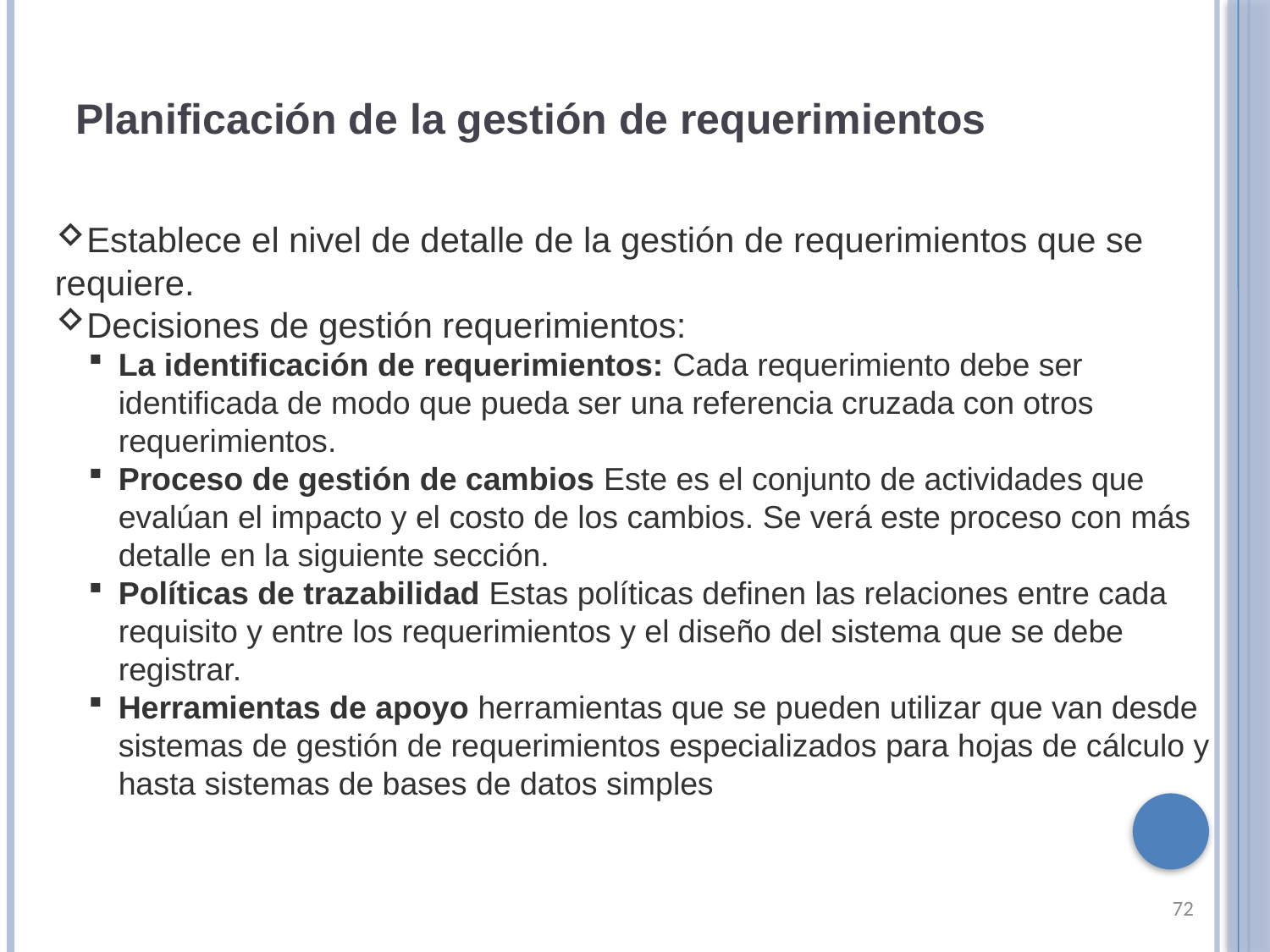

Planificación de la gestión de requerimientos
Establece el nivel de detalle de la gestión de requerimientos que se requiere.
Decisiones de gestión requerimientos:
La identificación de requerimientos: Cada requerimiento debe ser identificada de modo que pueda ser una referencia cruzada con otros requerimientos.
Proceso de gestión de cambios Este es el conjunto de actividades que evalúan el impacto y el costo de los cambios. Se verá este proceso con más detalle en la siguiente sección.
Políticas de trazabilidad Estas políticas definen las relaciones entre cada requisito y entre los requerimientos y el diseño del sistema que se debe registrar.
Herramientas de apoyo herramientas que se pueden utilizar que van desde sistemas de gestión de requerimientos especializados para hojas de cálculo y hasta sistemas de bases de datos simples
72